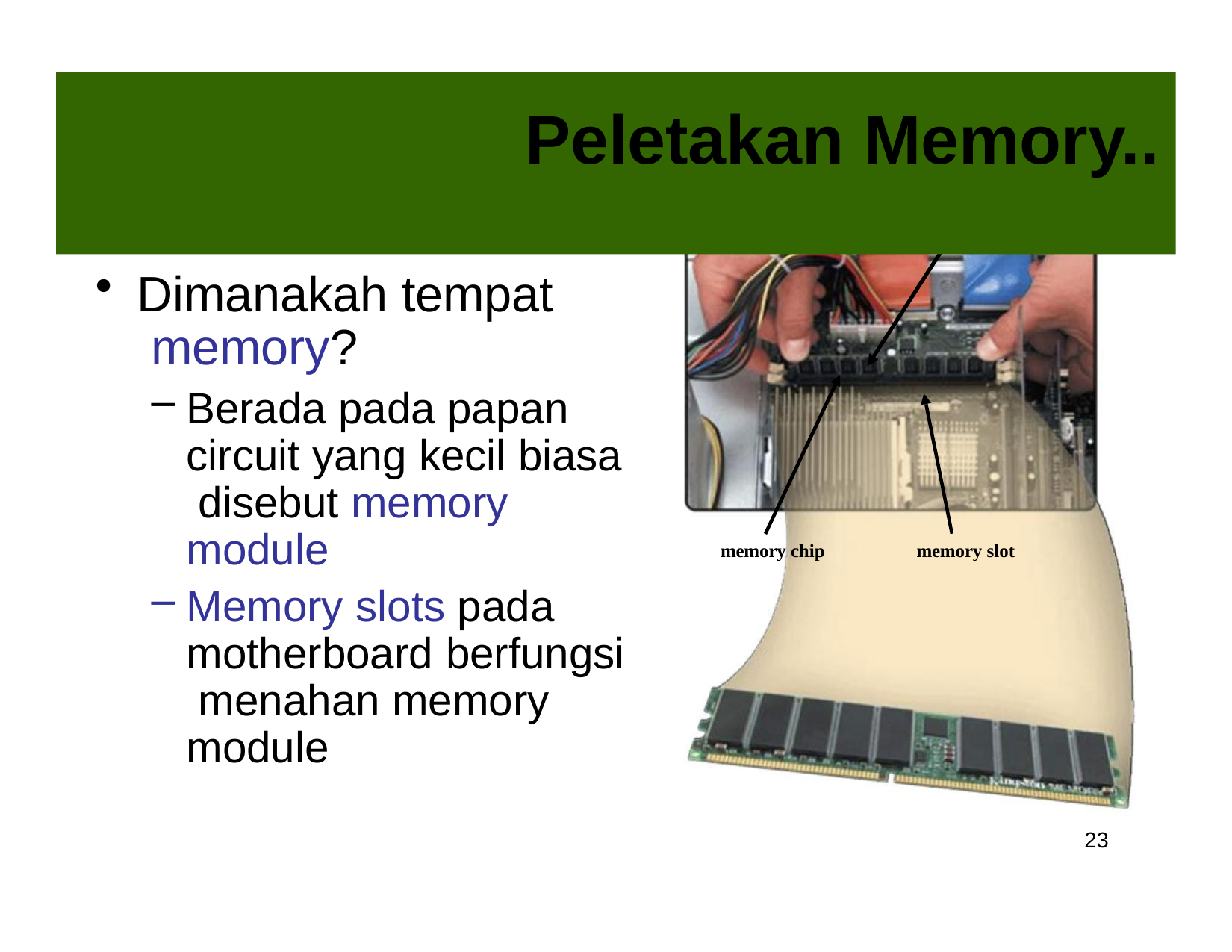

# Peletakan Memory..
dual inline memory module

Dimanakah tempat  memory?
Berada pada papan  circuit yang kecil biasa  disebut memory  module
Memory slots pada  motherboard berfungsi  menahan memory  module

memory chip
memory slot
23